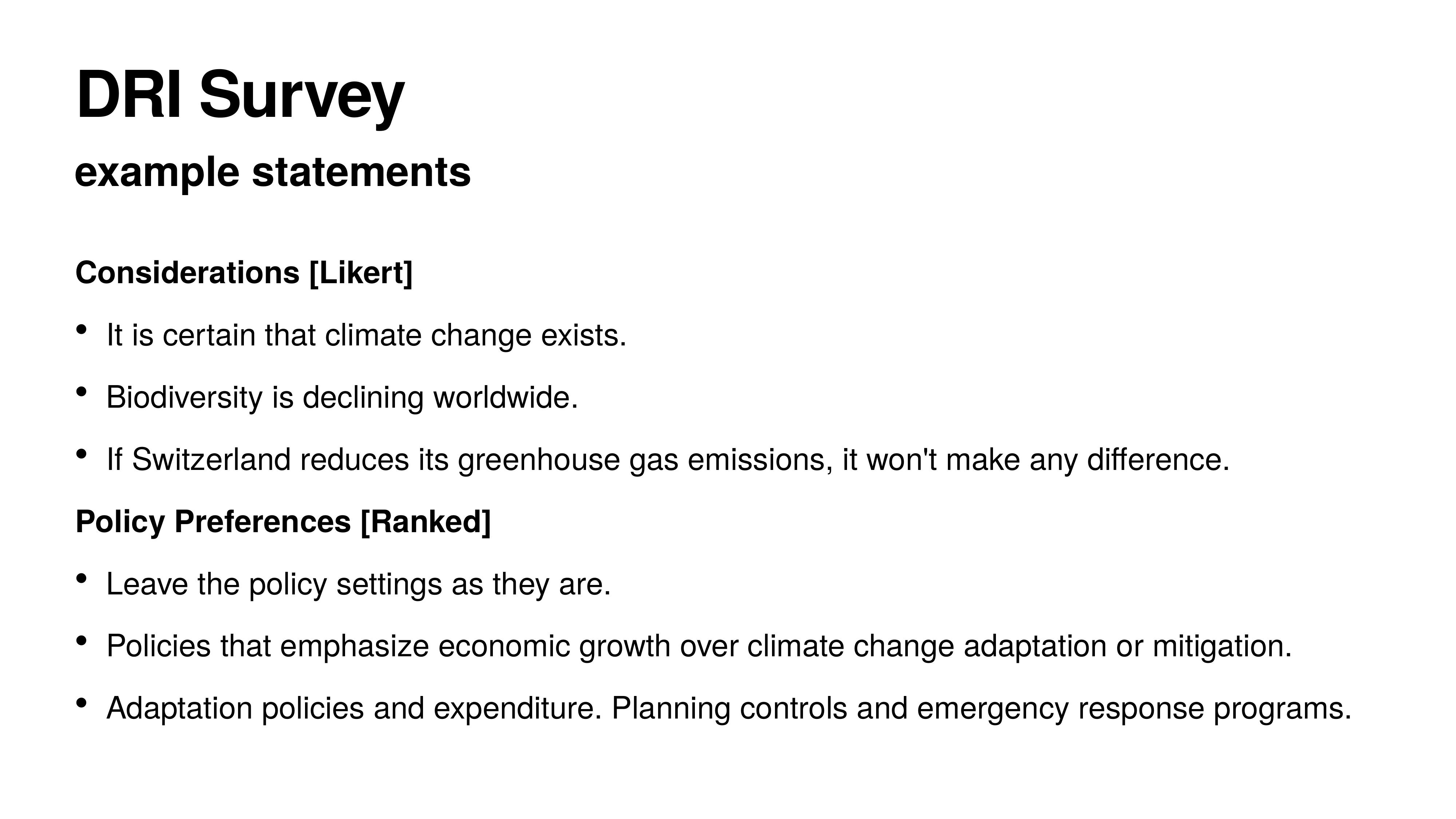

# DRI Survey
example statements
Considerations [Likert]
It is certain that climate change exists.
Biodiversity is declining worldwide.
If Switzerland reduces its greenhouse gas emissions, it won't make any difference.
Policy Preferences [Ranked]
Leave the policy settings as they are.
Policies that emphasize economic growth over climate change adaptation or mitigation.
Adaptation policies and expenditure. Planning controls and emergency response programs.